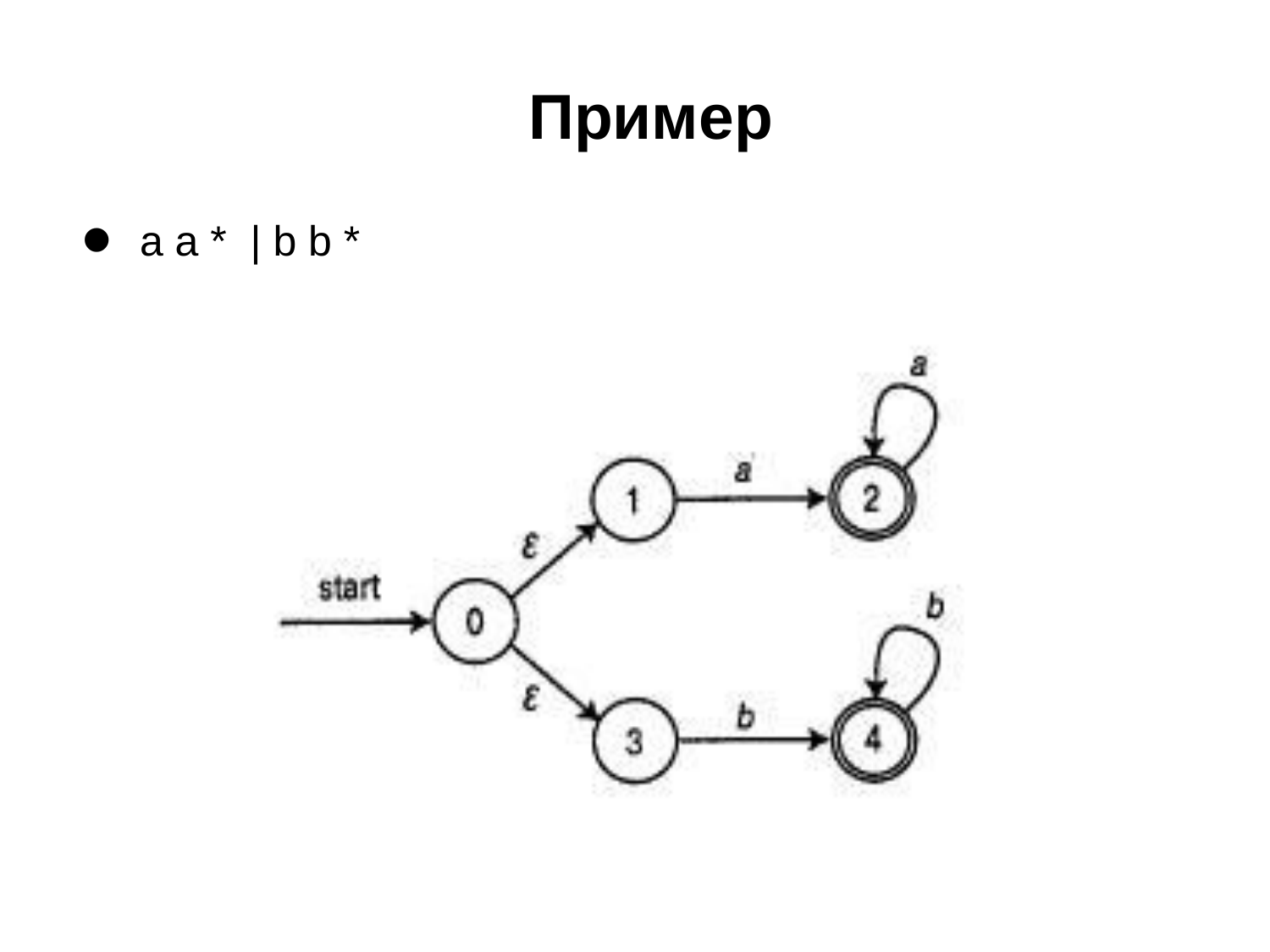

# Пример
a a *  | b b *